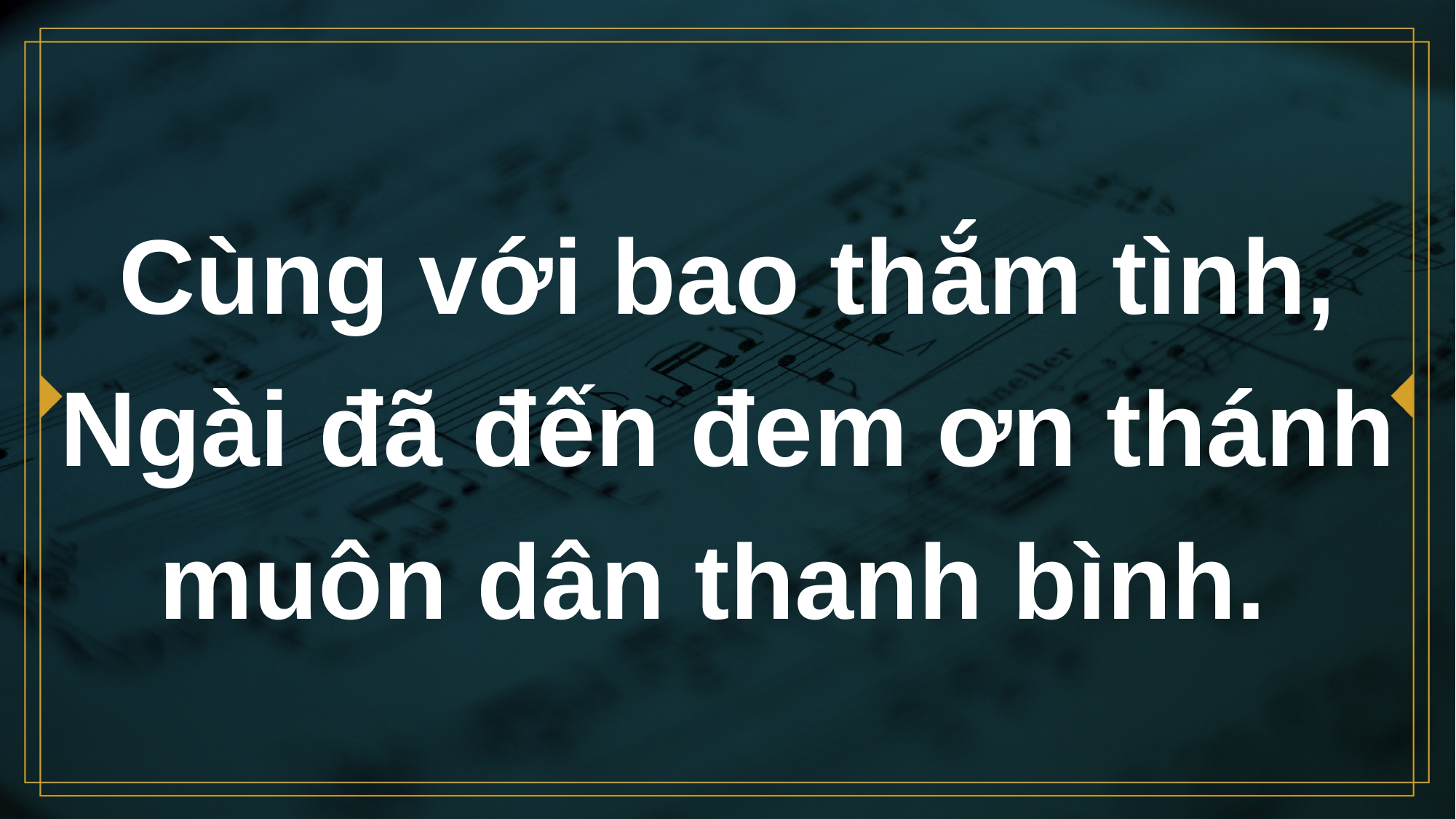

# Cùng với bao thắm tình, Ngài đã đến đem ơn thánh muôn dân thanh bình.